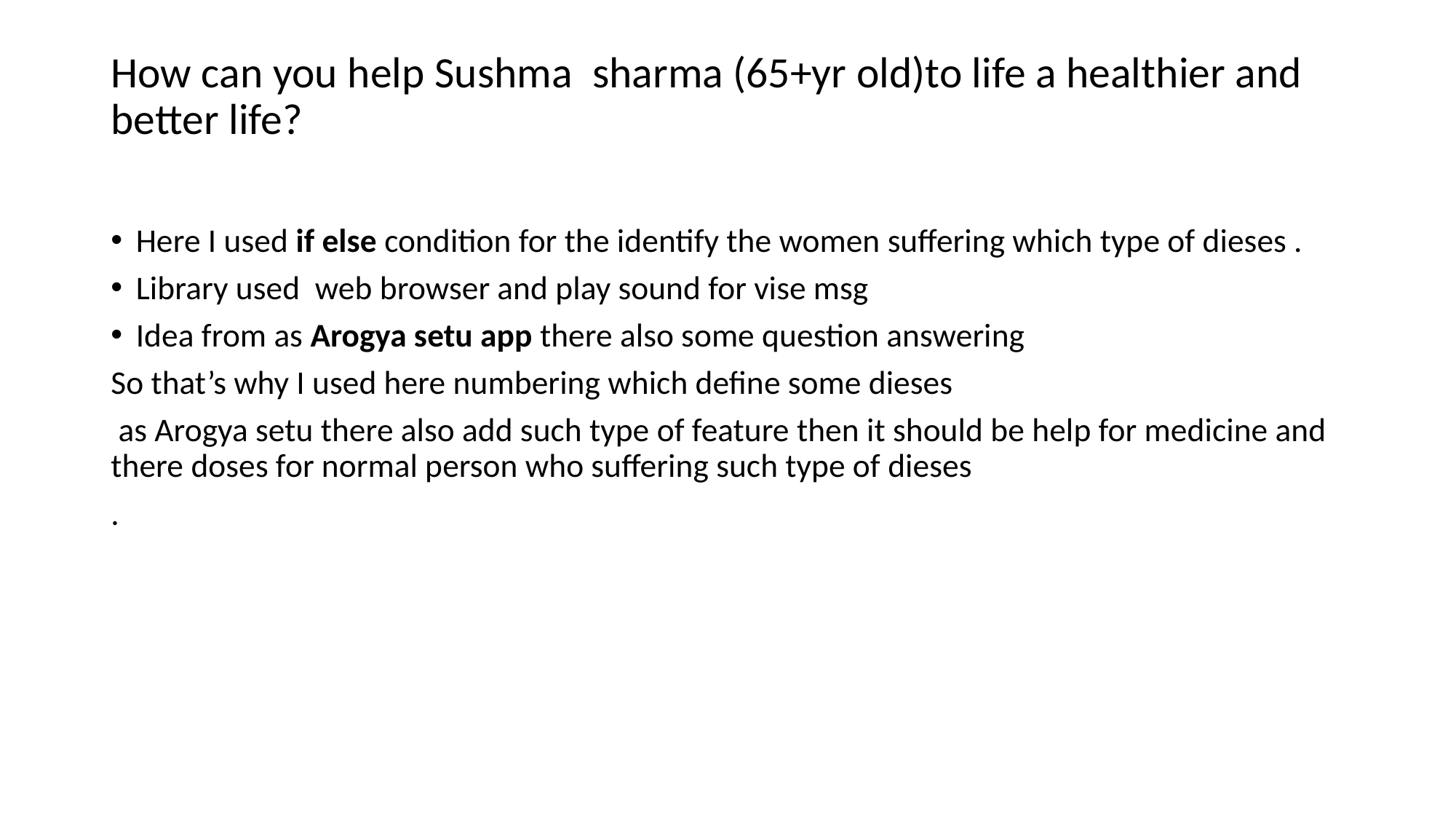

# How can you help Sushma  sharma (65+yr old)to life a healthier and better life?
Here I used if else condition for the identify the women suffering which type of dieses .
Library used  web browser and play sound for vise msg
Idea from as Arogya setu app there also some question answering
So that’s why I used here numbering which define some dieses
 as Arogya setu there also add such type of feature then it should be help for medicine and there doses for normal person who suffering such type of dieses
.